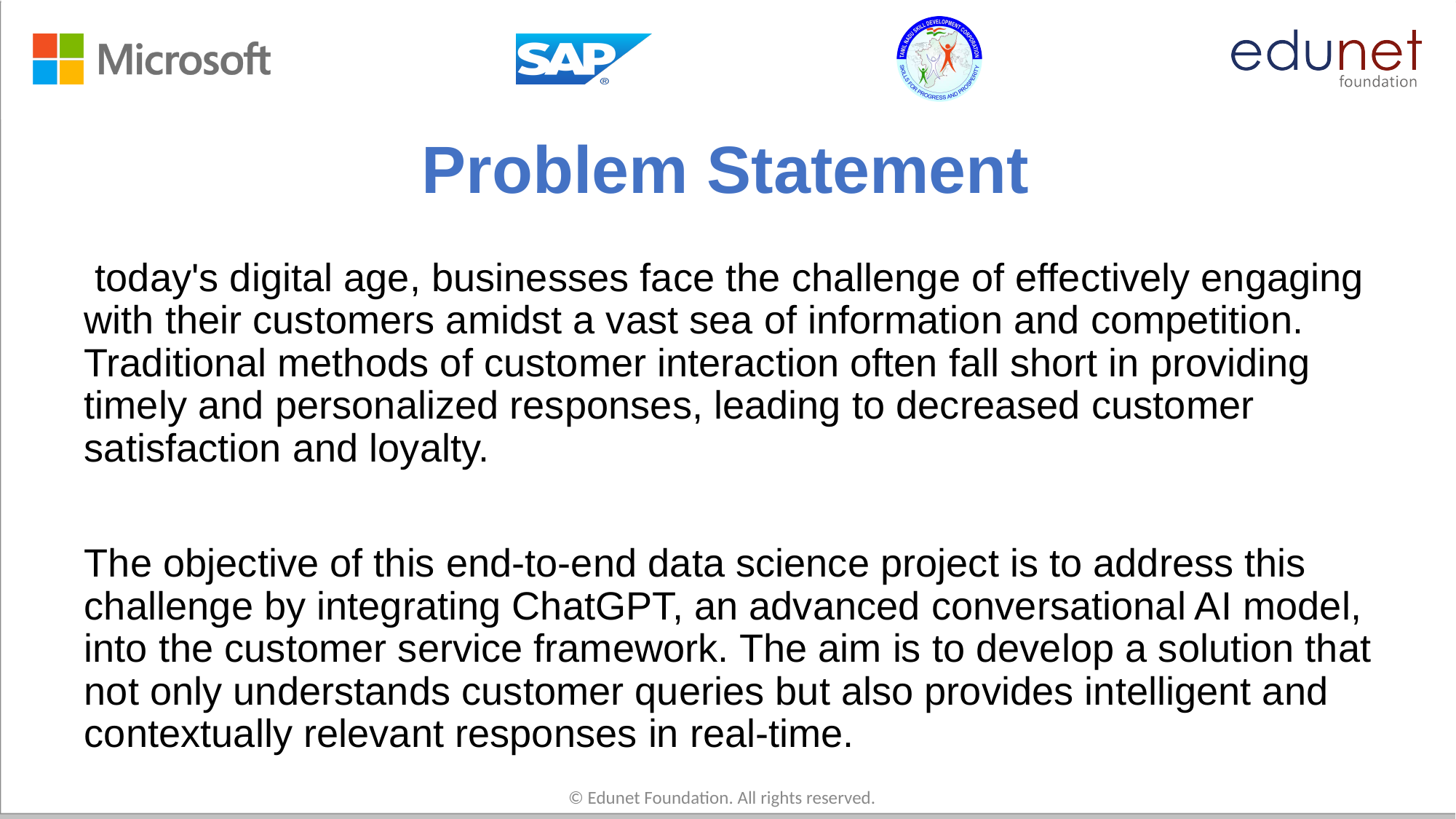

# Problem Statement
 today's digital age, businesses face the challenge of effectively engaging with their customers amidst a vast sea of information and competition. Traditional methods of customer interaction often fall short in providing timely and personalized responses, leading to decreased customer satisfaction and loyalty.

The objective of this end-to-end data science project is to address this challenge by integrating ChatGPT, an advanced conversational AI model, into the customer service framework. The aim is to develop a solution that not only understands customer queries but also provides intelligent and contextually relevant responses in real-time.
© Edunet Foundation. All rights reserved.